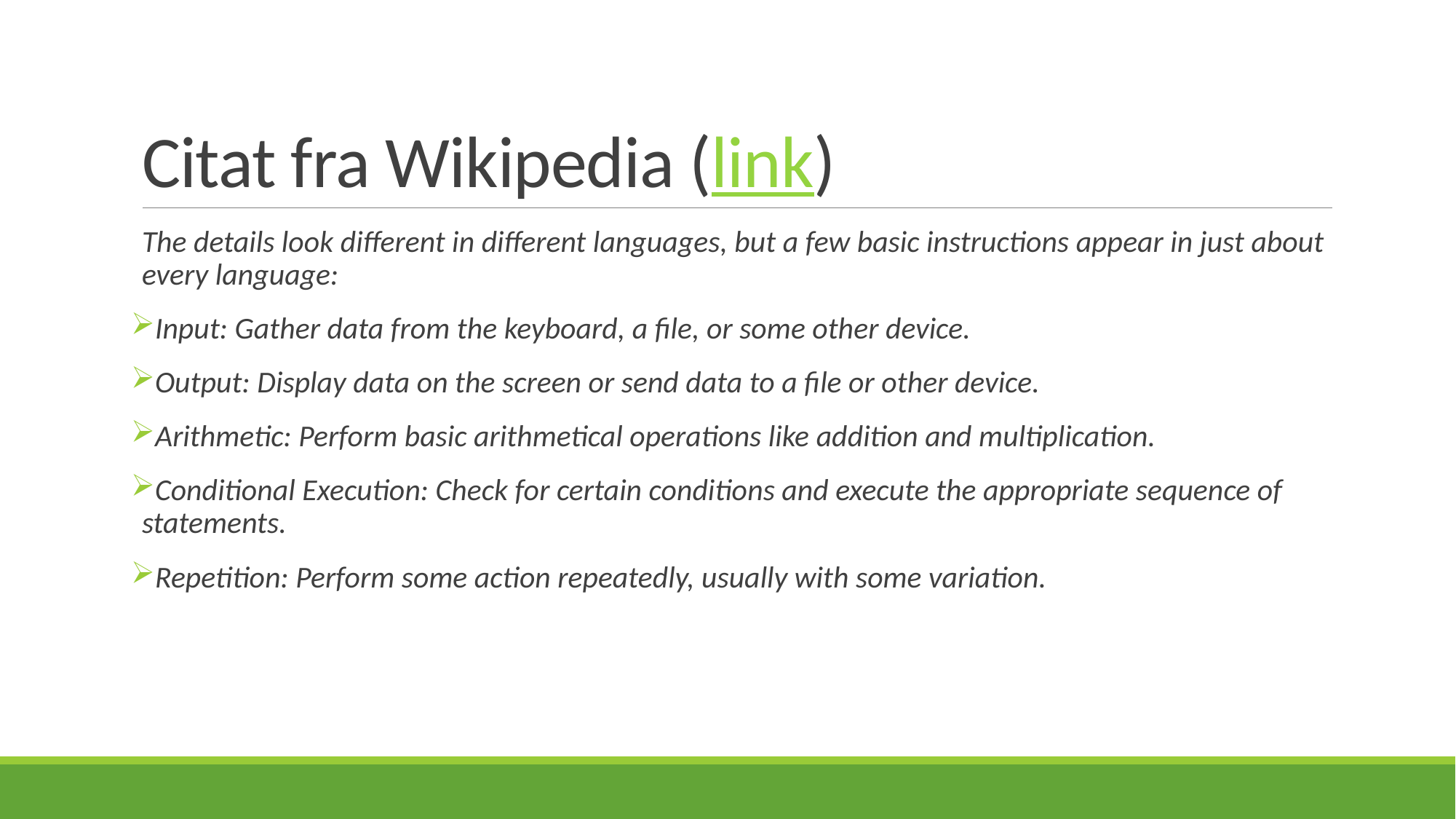

# Citat fra Wikipedia (link)
The details look different in different languages, but a few basic instructions appear in just about every language:
Input: Gather data from the keyboard, a file, or some other device.
Output: Display data on the screen or send data to a file or other device.
Arithmetic: Perform basic arithmetical operations like addition and multiplication.
Conditional Execution: Check for certain conditions and execute the appropriate sequence of statements.
Repetition: Perform some action repeatedly, usually with some variation.